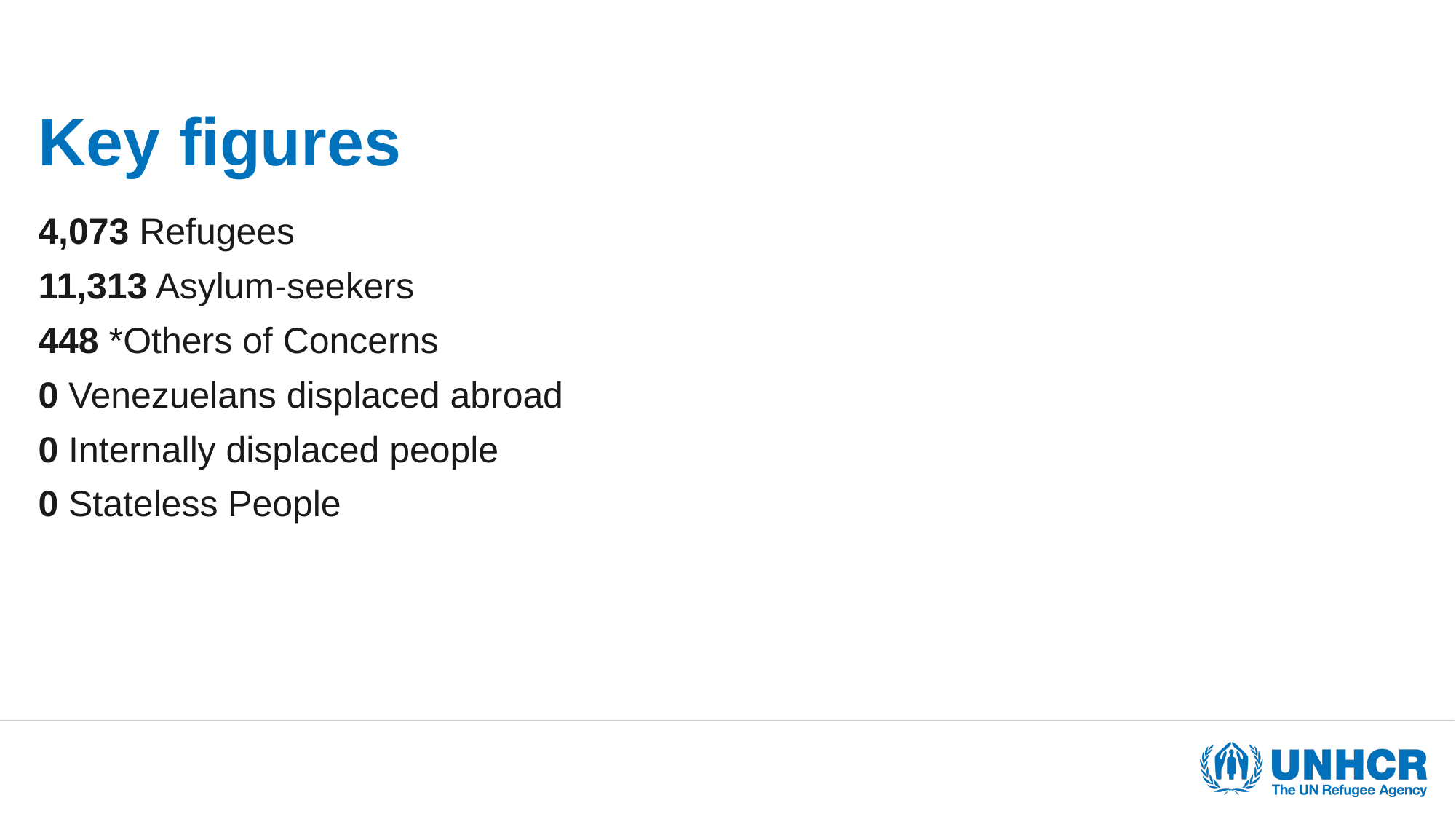

# Key figures
4,073 Refugees
11,313 Asylum-seekers
448 *Others of Concerns
0 Venezuelans displaced abroad
0 Internally displaced people
0 Stateless People